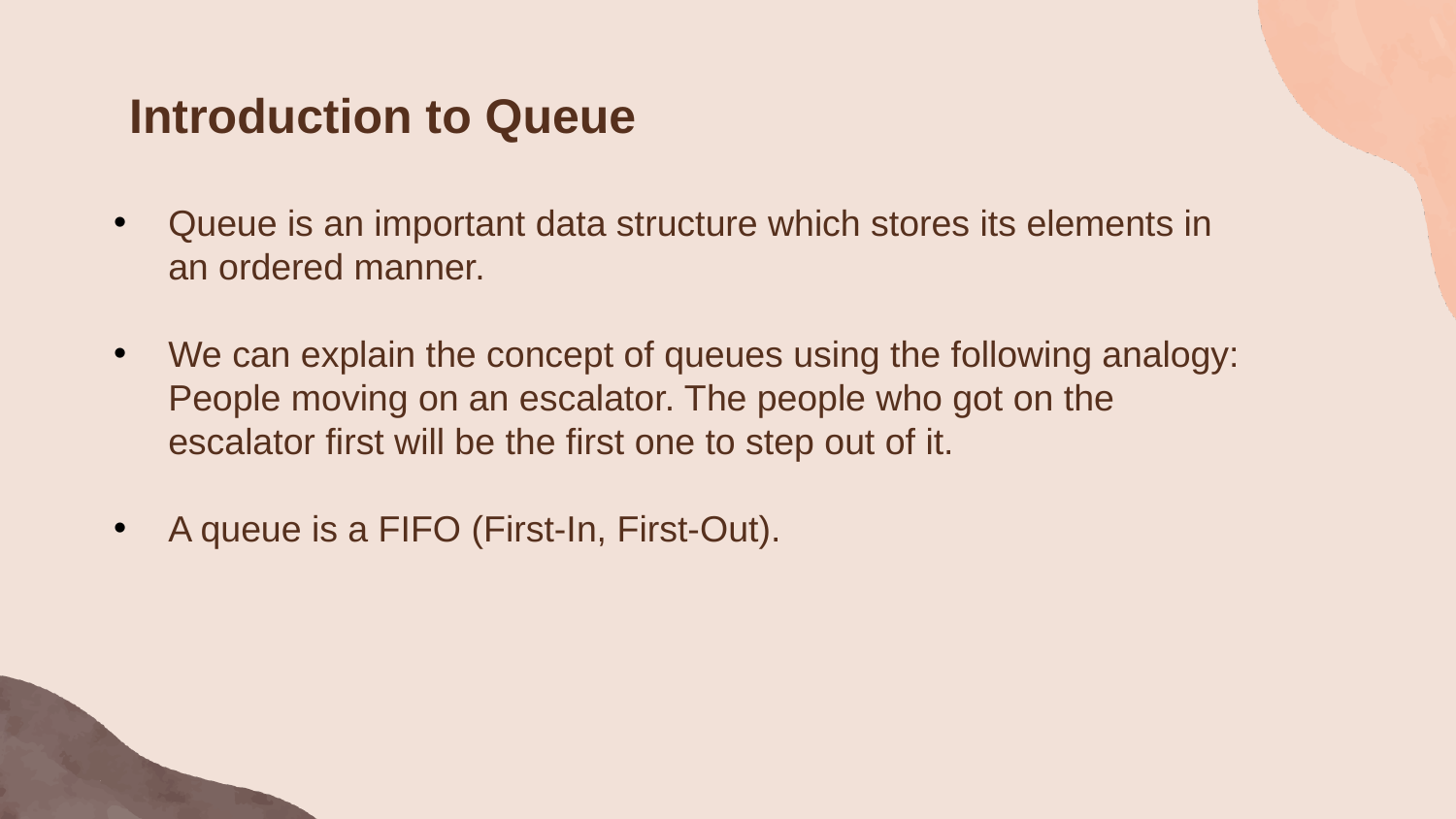

Introduction to Queue
Queue is an important data structure which stores its elements in an ordered manner.

We can explain the concept of queues using the following analogy: People moving on an escalator. The people who got on the escalator first will be the first one to step out of it.

A queue is a FIFO (First-In, First-Out).